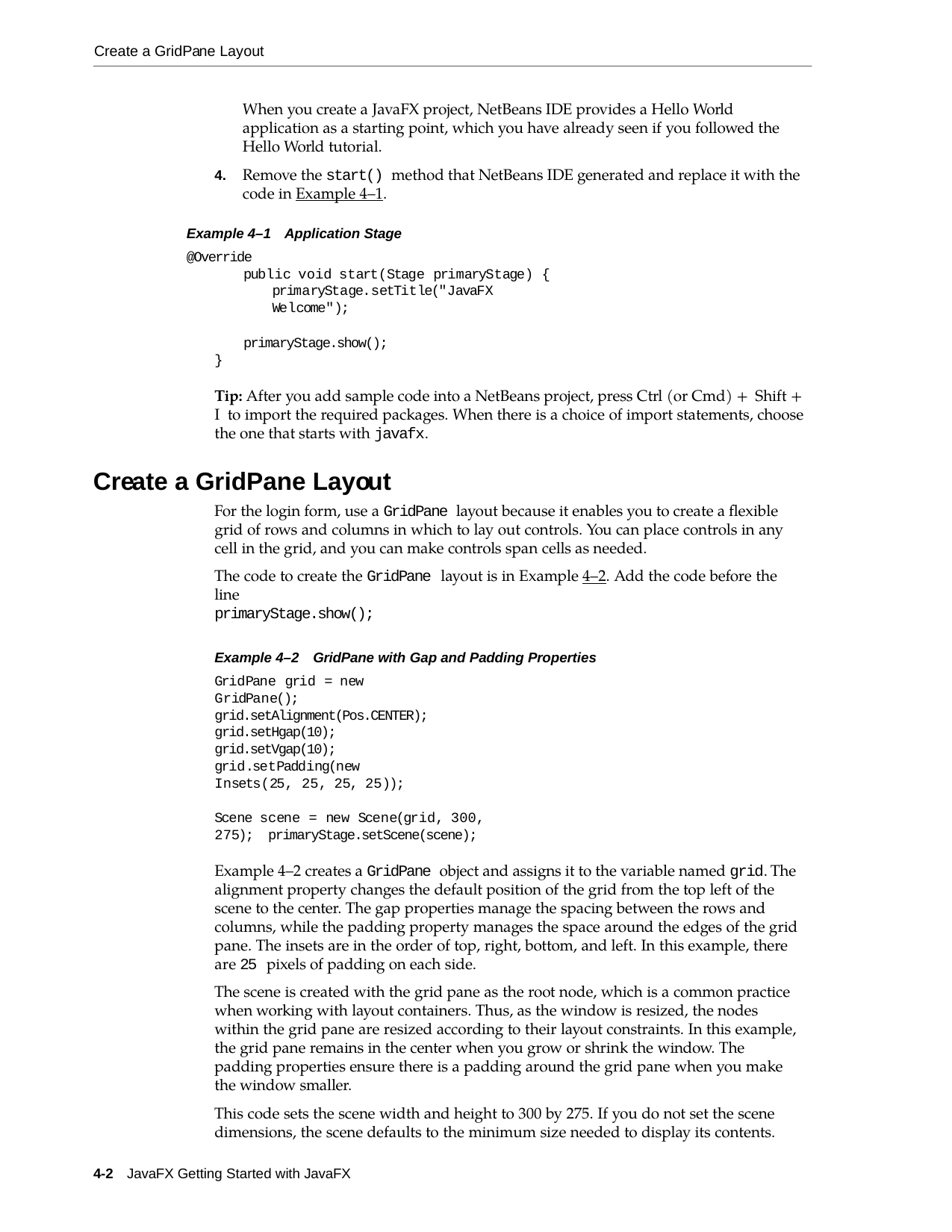

Create a GridPane Layout

When you create a JavaFX project, NetBeans IDE provides a Hello World  application as a starting point, which you have already seen if you followed the  Hello World tutorial.
4.	Remove the start() method that NetBeans IDE generated and replace it with the  code in Example 4–1.

Example 4–1 Application Stage
@Override
public void start(Stage primaryStage) {  primaryStage.setTitle("JavaFX Welcome");

primaryStage.show();
}

Tip: After you add sample code into a NetBeans project, press Ctrl (or Cmd) + Shift + I  to import the required packages. When there is a choice of import statements, choose  the one that starts with javafx.

Create a GridPane Layout
For the login form, use a GridPane layout because it enables you to create a flexible  grid of rows and columns in which to lay out controls. You can place controls in any  cell in the grid, and you can make controls span cells as needed.
The code to create the GridPane layout is in Example 4–2. Add the code before the line
primaryStage.show();

Example 4–2 GridPane with Gap and Padding Properties
GridPane grid = new GridPane();  grid.setAlignment(Pos.CENTER);  grid.setHgap(10);  grid.setVgap(10);
grid.setPadding(new Insets(25, 25, 25, 25));

Scene scene = new Scene(grid, 300, 275);  primaryStage.setScene(scene);

Example 4–2 creates a GridPane object and assigns it to the variable named grid. The  alignment property changes the default position of the grid from the top left of the  scene to the center. The gap properties manage the spacing between the rows and  columns, while the padding property manages the space around the edges of the grid  pane. The insets are in the order of top, right, bottom, and left. In this example, there  are 25 pixels of padding on each side.
The scene is created with the grid pane as the root node, which is a common practice  when working with layout containers. Thus, as the window is resized, the nodes  within the grid pane are resized according to their layout constraints. In this example,  the grid pane remains in the center when you grow or shrink the window. The  padding properties ensure there is a padding around the grid pane when you make  the window smaller.
This code sets the scene width and height to 300 by 275. If you do not set the scene  dimensions, the scene defaults to the minimum size needed to display its contents.
4-2 JavaFX Getting Started with JavaFX